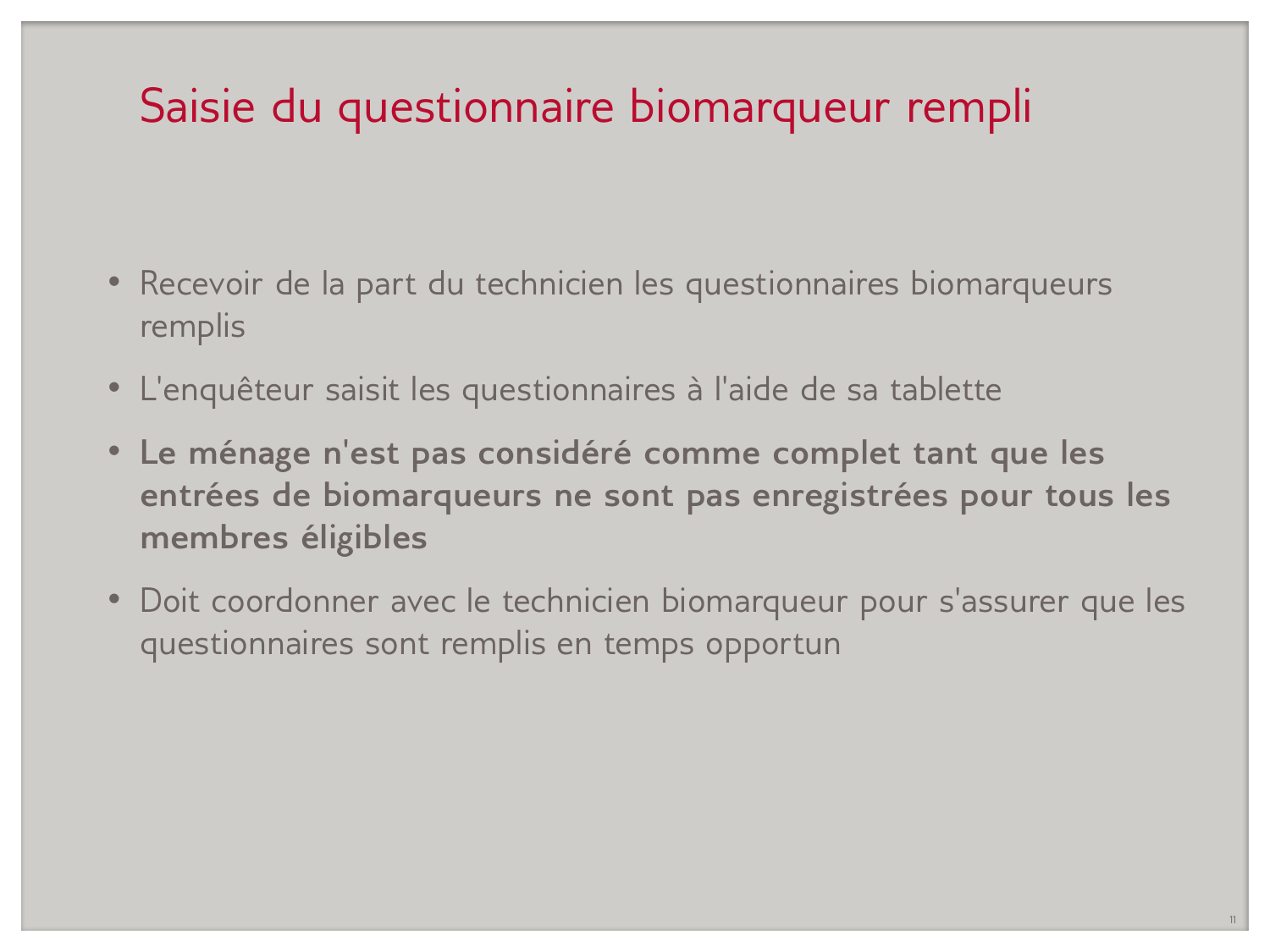

# Saisie du questionnaire biomarqueur rempli
Recevoir de la part du technicien les questionnaires biomarqueurs remplis
L'enquêteur saisit les questionnaires à l'aide de sa tablette
Le ménage n'est pas considéré comme complet tant que les entrées de biomarqueurs ne sont pas enregistrées pour tous les membres éligibles
Doit coordonner avec le technicien biomarqueur pour s'assurer que les questionnaires sont remplis en temps opportun

11